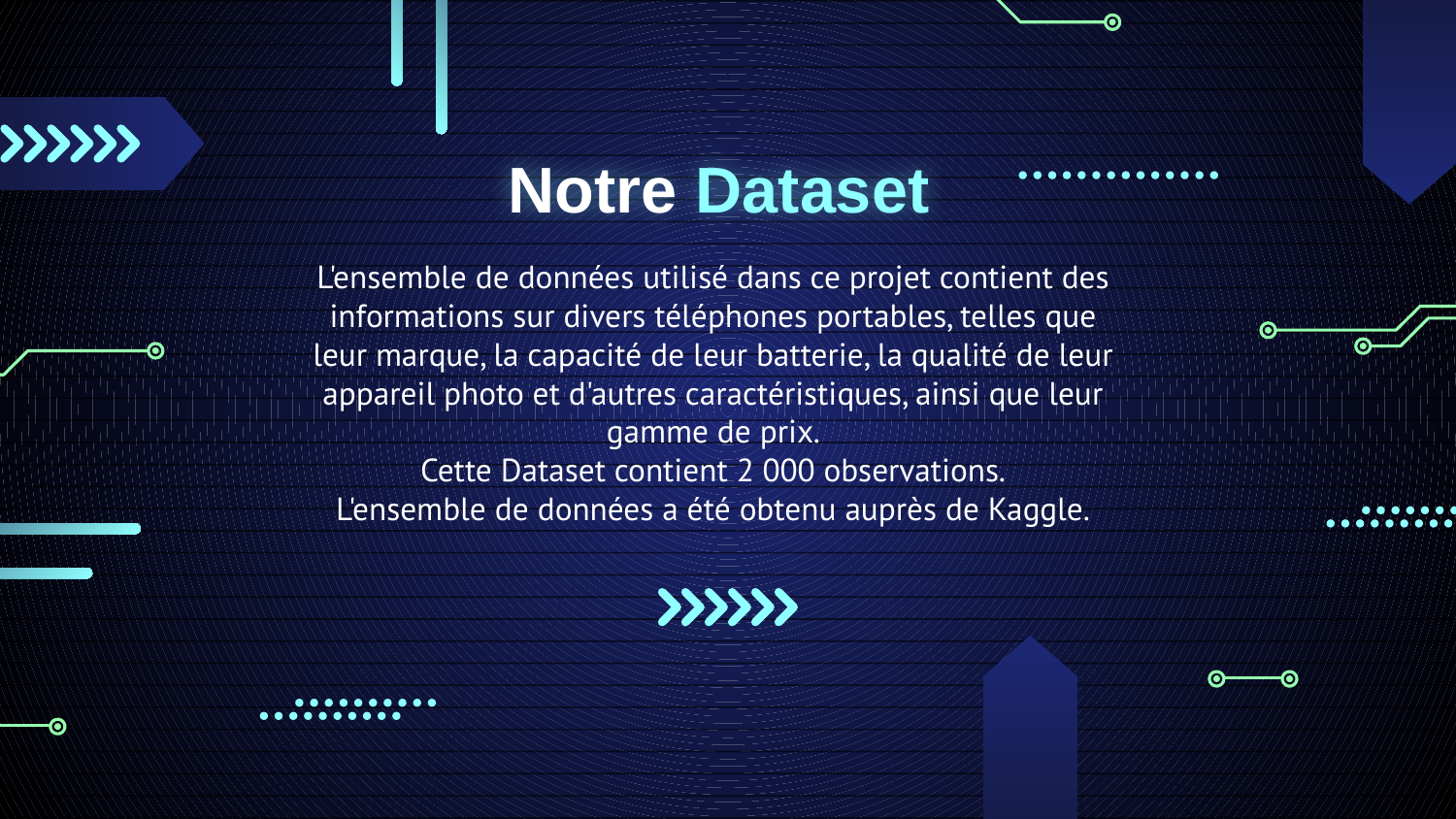

# Notre Dataset

L'ensemble de données utilisé dans ce projet contient des informations sur divers téléphones portables, telles que leur marque, la capacité de leur batterie, la qualité de leur appareil photo et d'autres caractéristiques, ainsi que leur gamme de prix.
Cette Dataset contient 2 000 observations.
L'ensemble de données a été obtenu auprès de Kaggle.